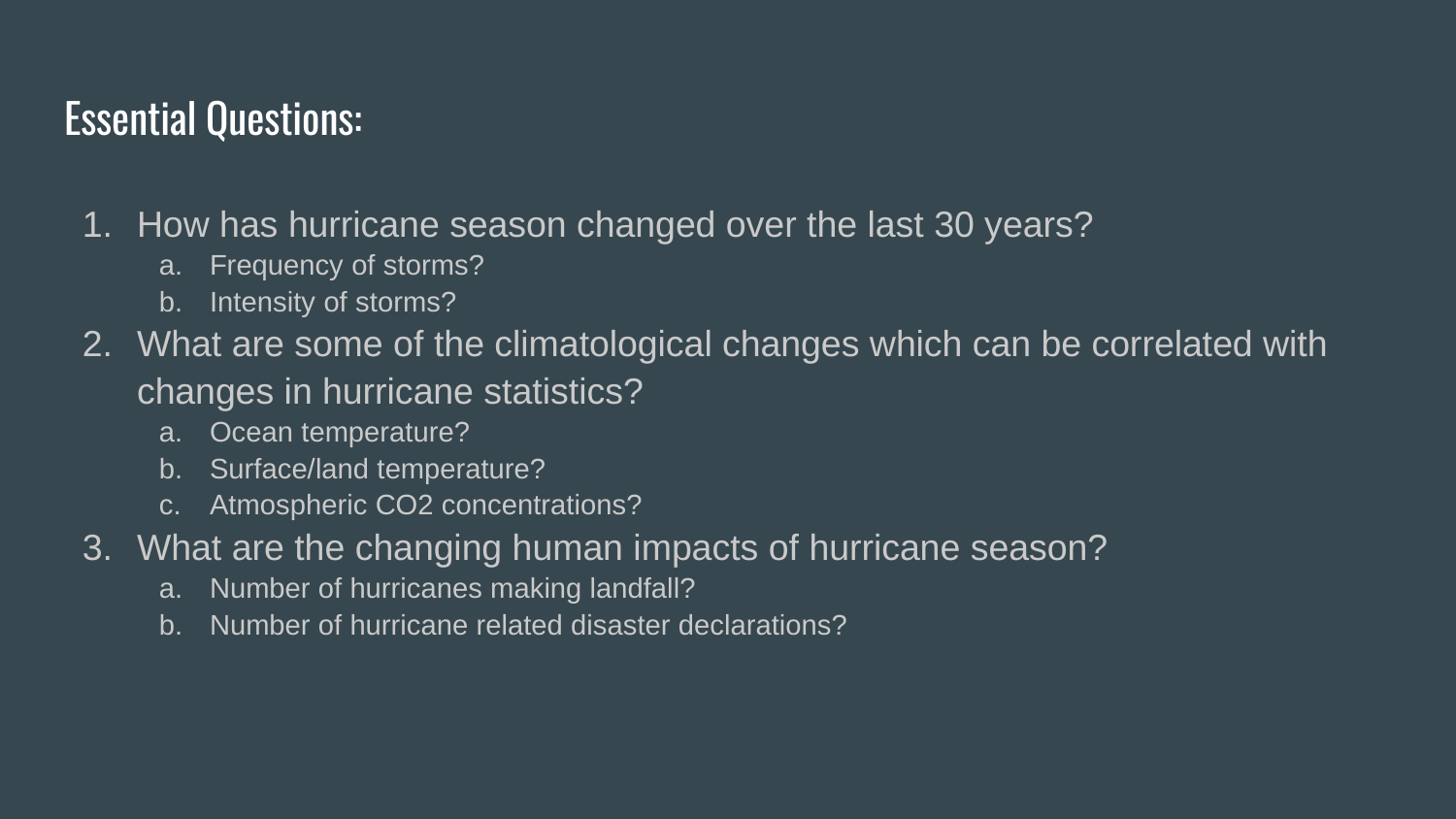

# Essential Questions:
How has hurricane season changed over the last 30 years?
Frequency of storms?
Intensity of storms?
What are some of the climatological changes which can be correlated with changes in hurricane statistics?
Ocean temperature?
Surface/land temperature?
Atmospheric CO2 concentrations?
What are the changing human impacts of hurricane season?
Number of hurricanes making landfall?
Number of hurricane related disaster declarations?